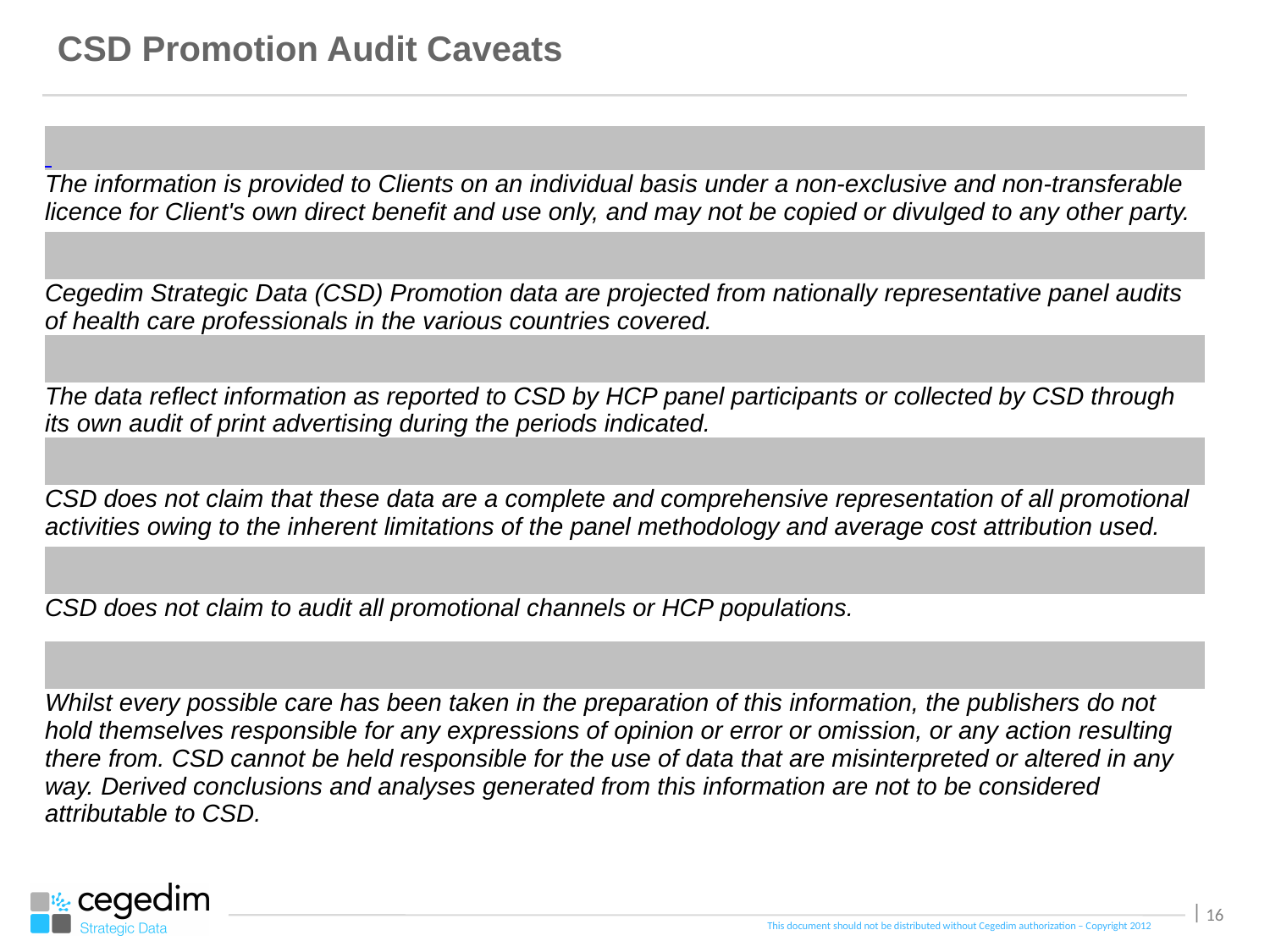

CSD Promotion Audit Caveats
|  |
| --- |
| The information is provided to Clients on an individual basis under a non-exclusive and non-transferable licence for Client's own direct benefit and use only, and may not be copied or divulged to any other party. |
|  |
| Cegedim Strategic Data (CSD) Promotion data are projected from nationally representative panel audits of health care professionals in the various countries covered. |
|  |
| The data reflect information as reported to CSD by HCP panel participants or collected by CSD through its own audit of print advertising during the periods indicated. |
|  |
| CSD does not claim that these data are a complete and comprehensive representation of all promotional activities owing to the inherent limitations of the panel methodology and average cost attribution used. |
|  |
| CSD does not claim to audit all promotional channels or HCP populations. |
|  |
| Whilst every possible care has been taken in the preparation of this information, the publishers do not hold themselves responsible for any expressions of opinion or error or omission, or any action resulting there from. CSD cannot be held responsible for the use of data that are misinterpreted or altered in any way. Derived conclusions and analyses generated from this information are not to be considered attributable to CSD. |